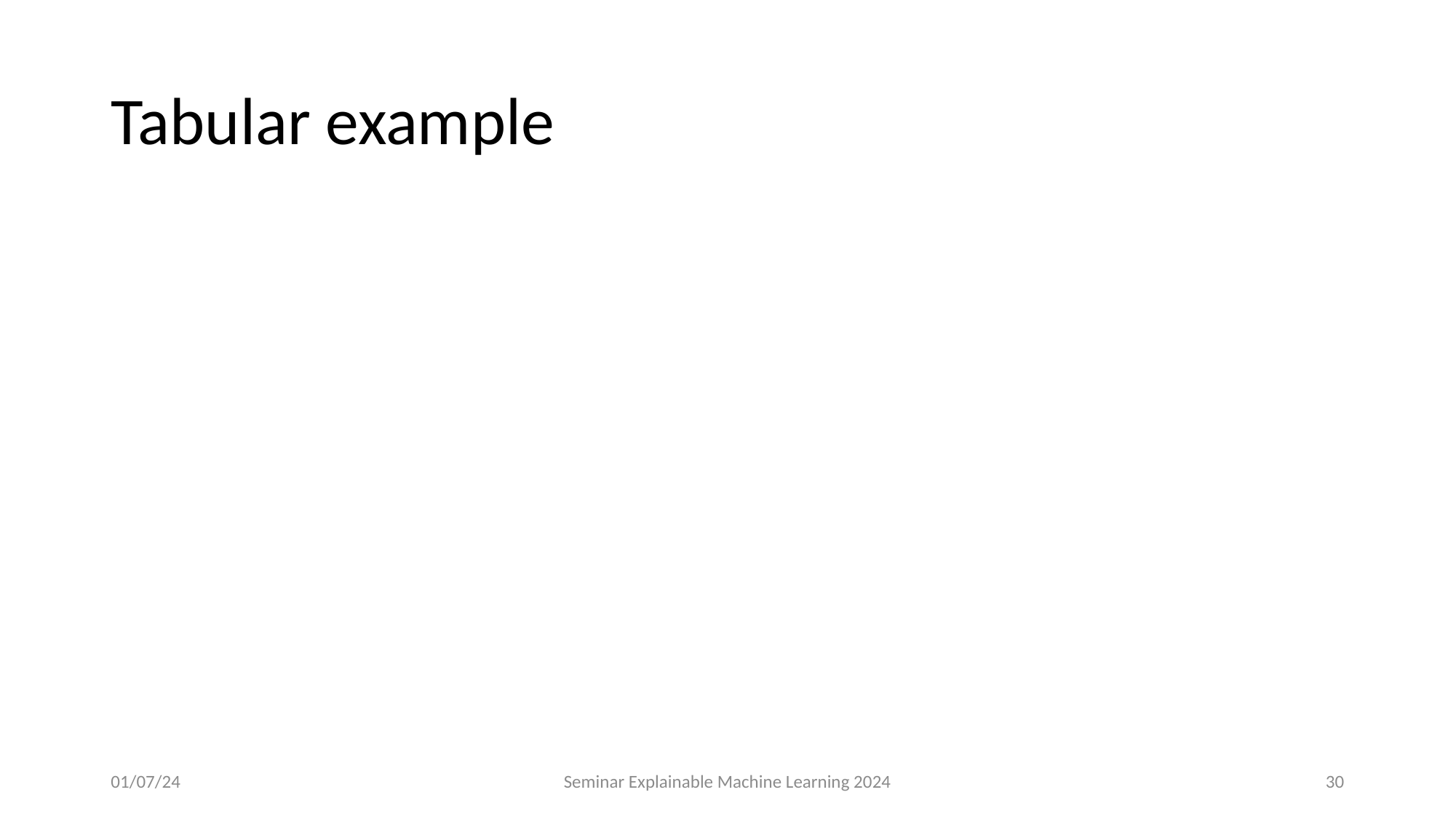

# Tabular example

01/07/24
Seminar Explainable Machine Learning 2024
30